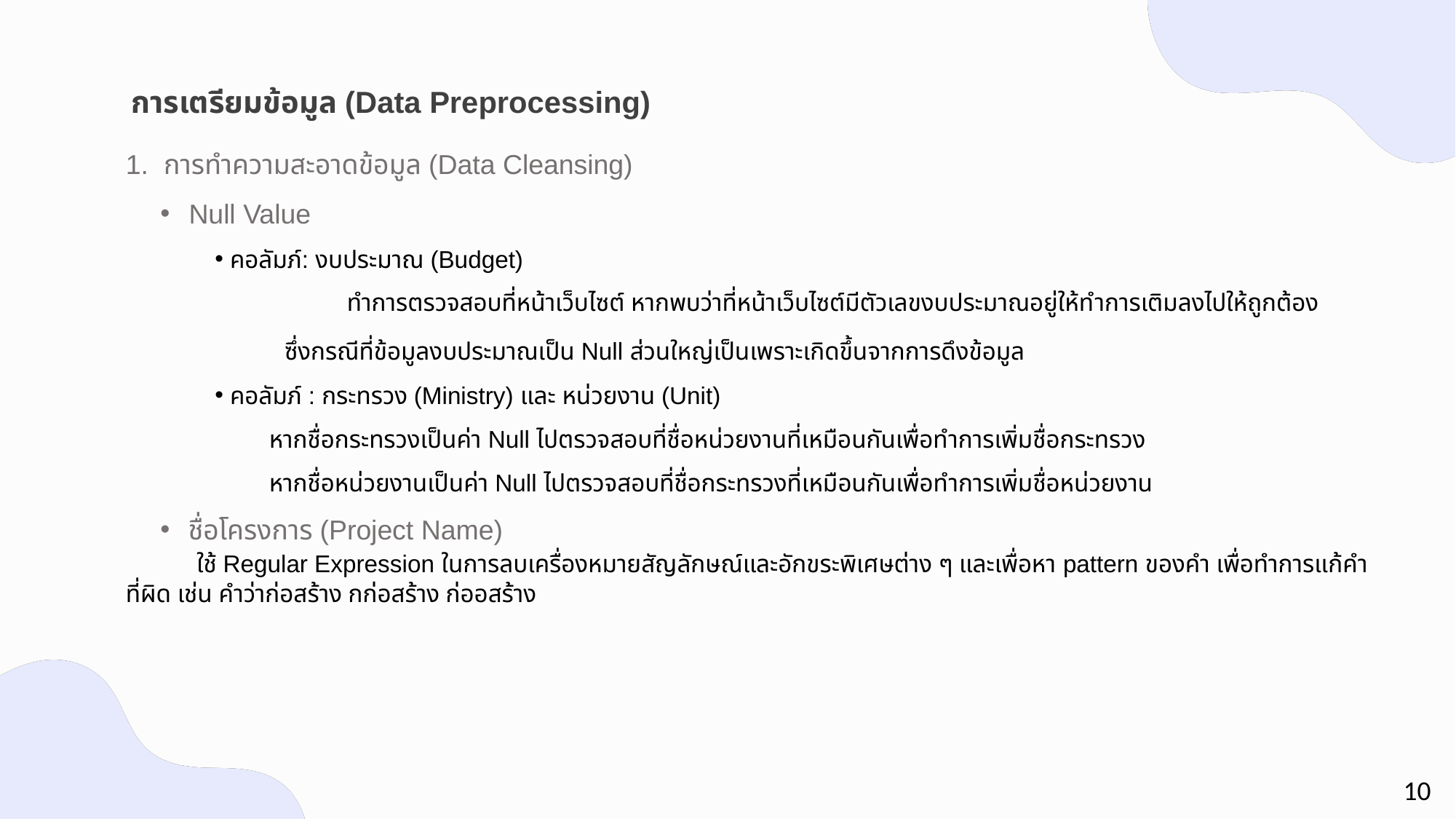

การเตรียมข้อมูล (Data Preprocessing)
1.  การทำความสะอาดข้อมูล (Data Cleansing)
 Null Value
 คอลัมภ์: งบประมาณ (Budget)
	       ทำการตรวจสอบที่หน้าเว็บไซต์ หากพบว่าที่หน้าเว็บไซต์มีตัวเลขงบประมาณอยู่ให้ทำการเติมลงไปให้ถูกต้อง
           ซึ่งกรณีที่ข้อมูลงบประมาณเป็น Null ส่วนใหญ่เป็นเพราะเกิดขึ้นจากการดึงข้อมูล
 คอลัมภ์ : กระทรวง (Ministry) และ หน่วยงาน (Unit)
หากชื่อกระทรวงเป็นค่า Null ไปตรวจสอบที่ชื่อหน่วยงานที่เหมือนกันเพื่อทำการเพิ่มชื่อกระทรวง
หากชื่อหน่วยงานเป็นค่า Null ไปตรวจสอบที่ชื่อกระทรวงที่เหมือนกันเพื่อทำการเพิ่มชื่อหน่วยงาน
ชื่อโครงการ (Project Name)
          ใช้ Regular Expression ในการลบเครื่องหมายสัญลักษณ์และอักขระพิเศษต่าง ๆ และเพื่อหา pattern ของคำ เพื่อทำการแก้คำที่ผิด เช่น คำว่าก่อสร้าง กก่อสร้าง ก่ออสร้าง
10